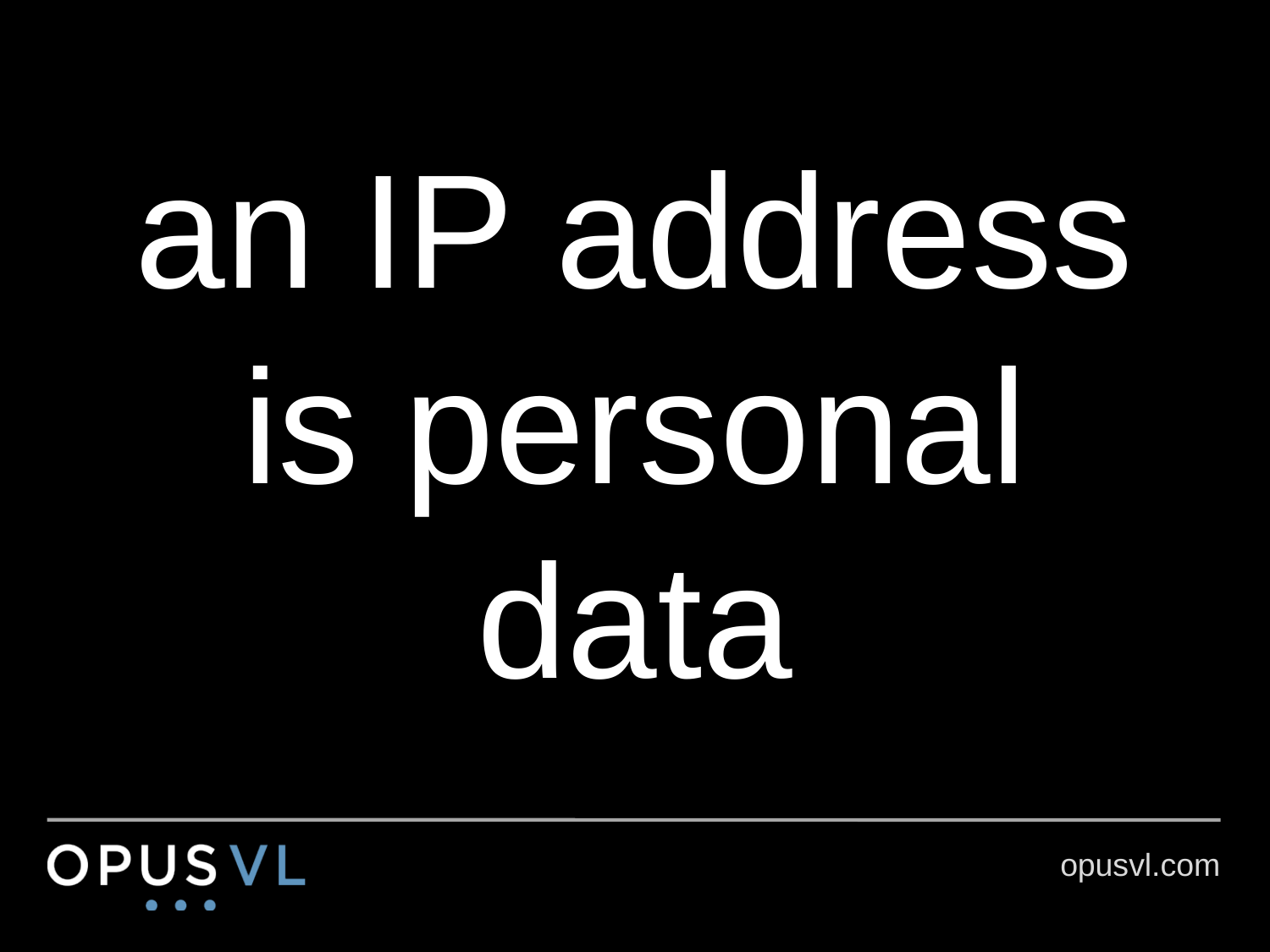

# an IP address
is personal data